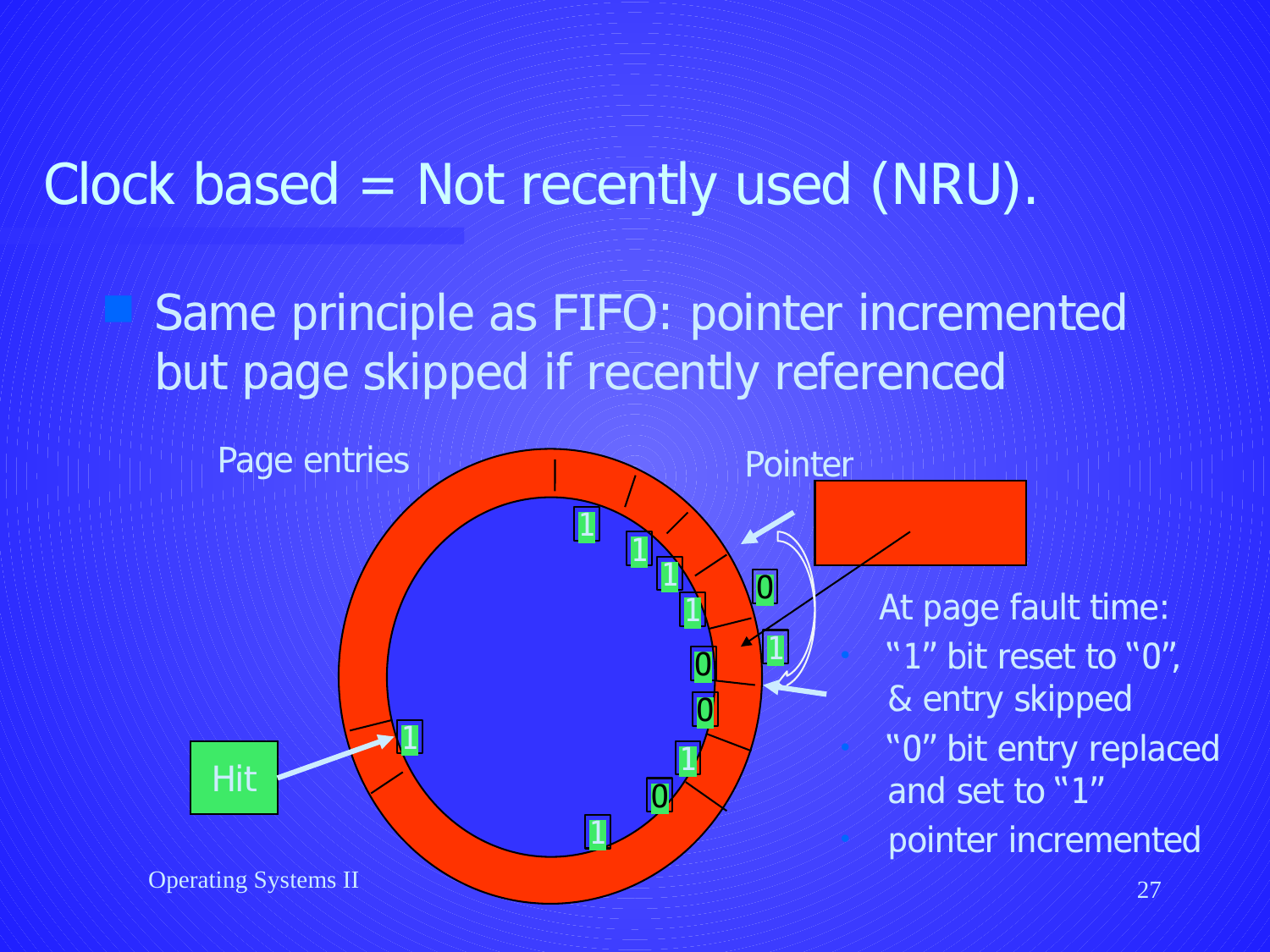

# Clock based = Not recently used (NRU).
Same principle as FIFO: pointer incremented but page skipped if recently referenced
Page entries
Pointer

1

1

1
0
At page fault time:
“1” bit reset to “0”,
& entry skipped
“0” bit entry replaced
and set to “1”
pointer incremented
1

1
0

0

1

Hit
1

0

1
Operating Systems II
27